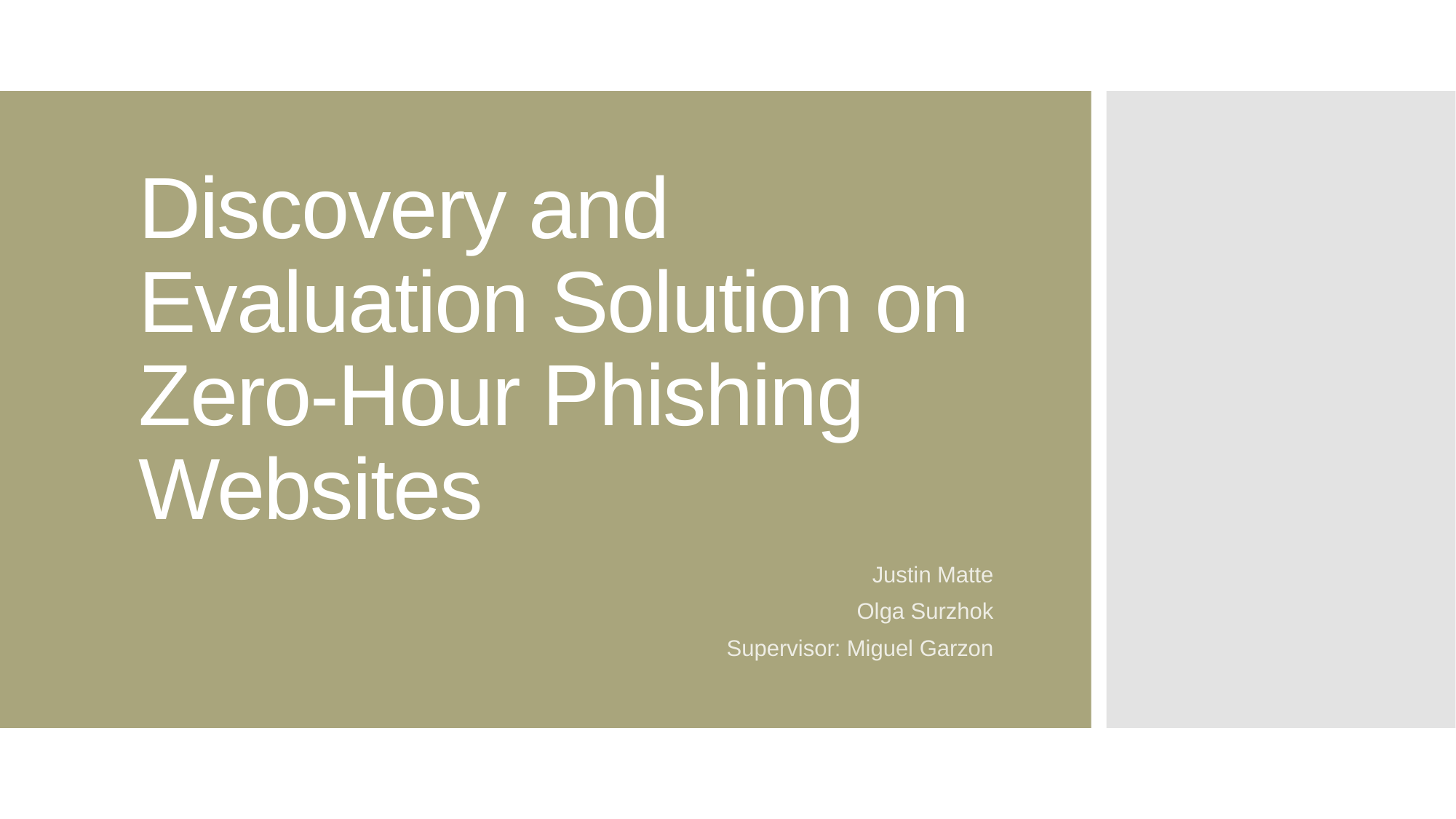

# Discovery and Evaluation Solution on Zero-Hour Phishing Websites
Justin Matte
Olga Surzhok
Supervisor: Miguel Garzon